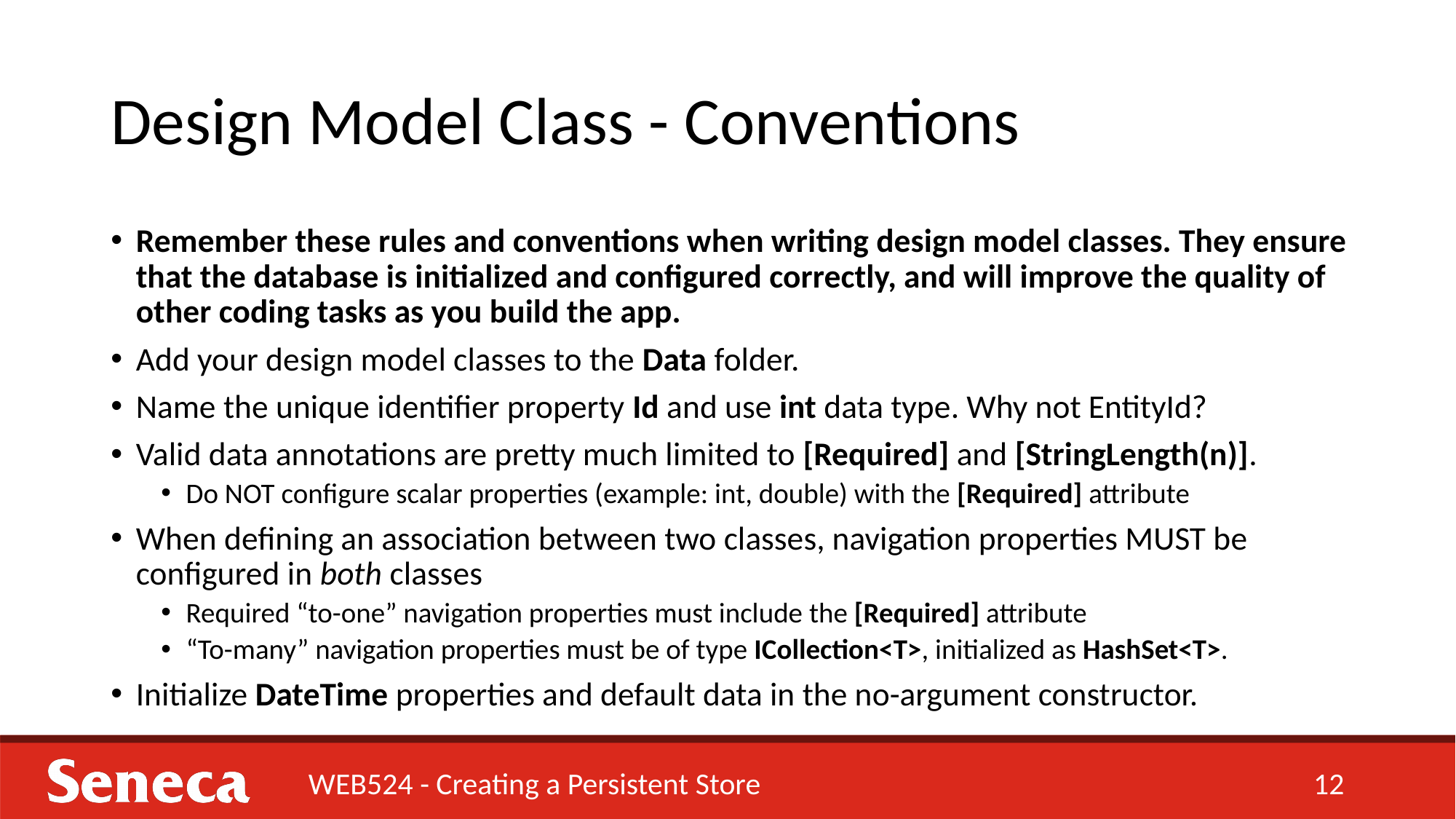

# Design Model Class - Conventions
Remember these rules and conventions when writing design model classes. They ensure that the database is initialized and configured correctly, and will improve the quality of other coding tasks as you build the app.
Add your design model classes to the Data folder.
Name the unique identifier property Id and use int data type. Why not EntityId?
Valid data annotations are pretty much limited to [Required] and [StringLength(n)].
Do NOT configure scalar properties (example: int, double) with the [Required] attribute
When defining an association between two classes, navigation properties MUST be configured in both classes
Required “to-one” navigation properties must include the [Required] attribute
“To-many” navigation properties must be of type ICollection<T>, initialized as HashSet<T>.
Initialize DateTime properties and default data in the no-argument constructor.
WEB524 - Creating a Persistent Store
12